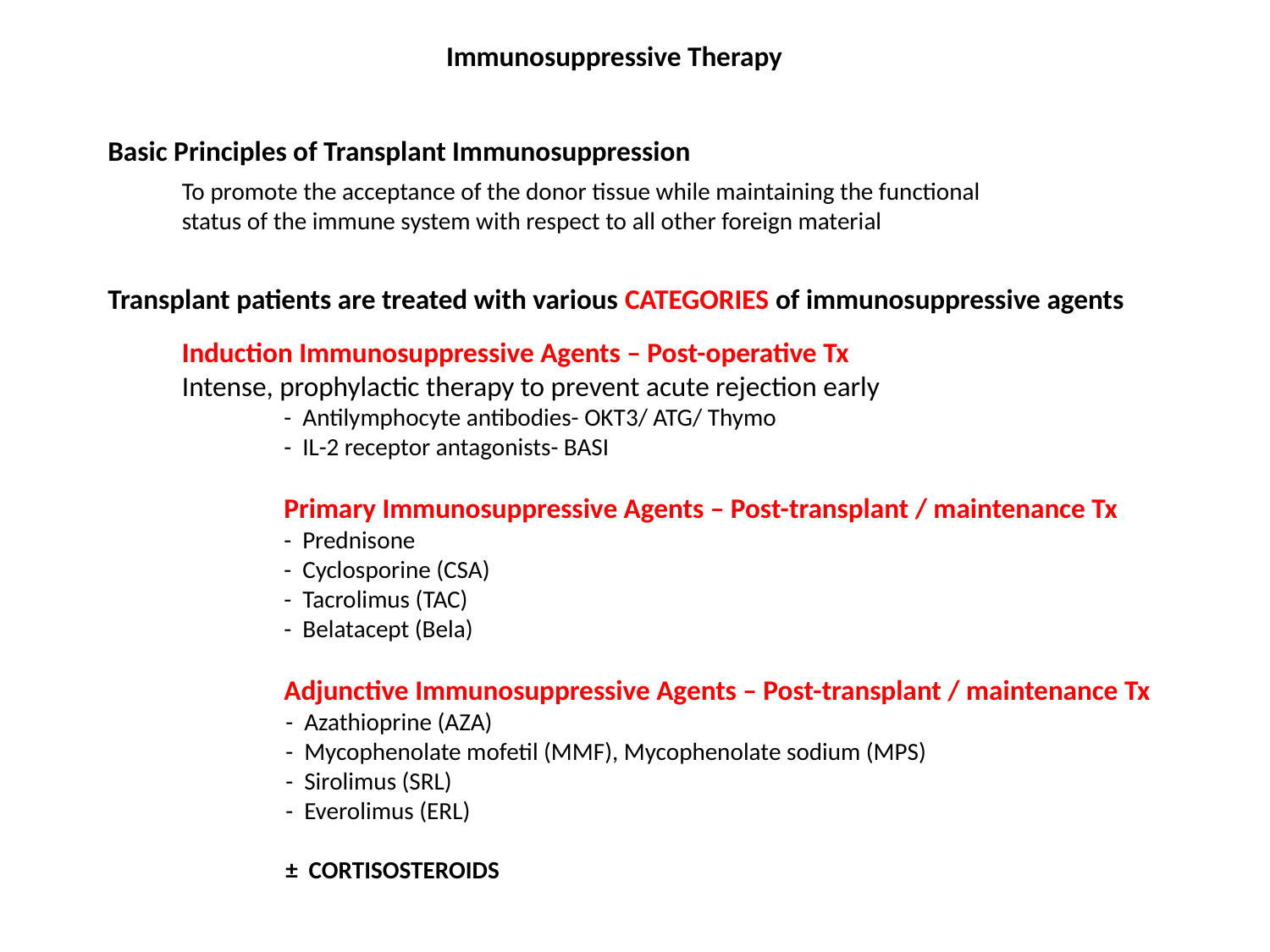

Immunosuppressive Therapy
Basic Principles of Transplant Immunosuppression
To promote the acceptance of the donor tissue while maintaining the functional status of the immune system with respect to all other foreign material
Transplant patients are treated with various CATEGORIES of immunosuppressive agents
Induction Immunosuppressive Agents – Post-operative Tx
Intense, prophylactic therapy to prevent acute rejection early
-  Antilymphocyte antibodies- OKT3/ ATG/ Thymo
-  IL-2 receptor antagonists- BASI

Primary Immunosuppressive Agents – Post-transplant / maintenance Tx
-  Prednisone
-  Cyclosporine (CSA)
-  Tacrolimus (TAC)
-  Belatacept (Bela)

Adjunctive Immunosuppressive Agents – Post-transplant / maintenance Tx
-  Azathioprine (AZA)
-  Mycophenolate mofetil (MMF), Mycophenolate sodium (MPS)
-  Sirolimus (SRL)
-  Everolimus (ERL)

±  CORTISOSTEROIDS